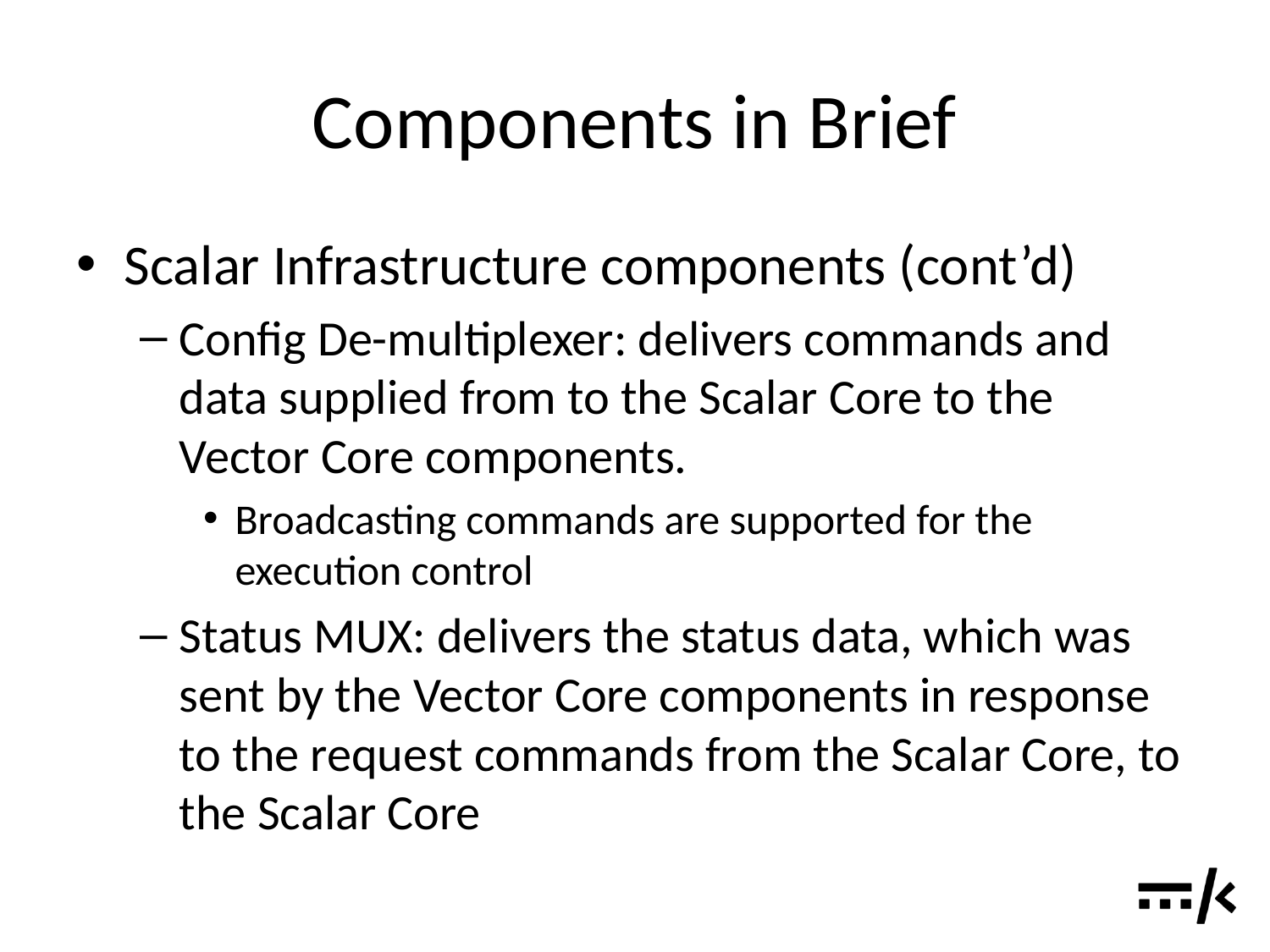

# Components in Brief
Scalar Infrastructure components (cont’d)
Config De-multiplexer: delivers commands and data supplied from to the Scalar Core to the Vector Core components.
Broadcasting commands are supported for the execution control
Status MUX: delivers the status data, which was sent by the Vector Core components in response to the request commands from the Scalar Core, to the Scalar Core